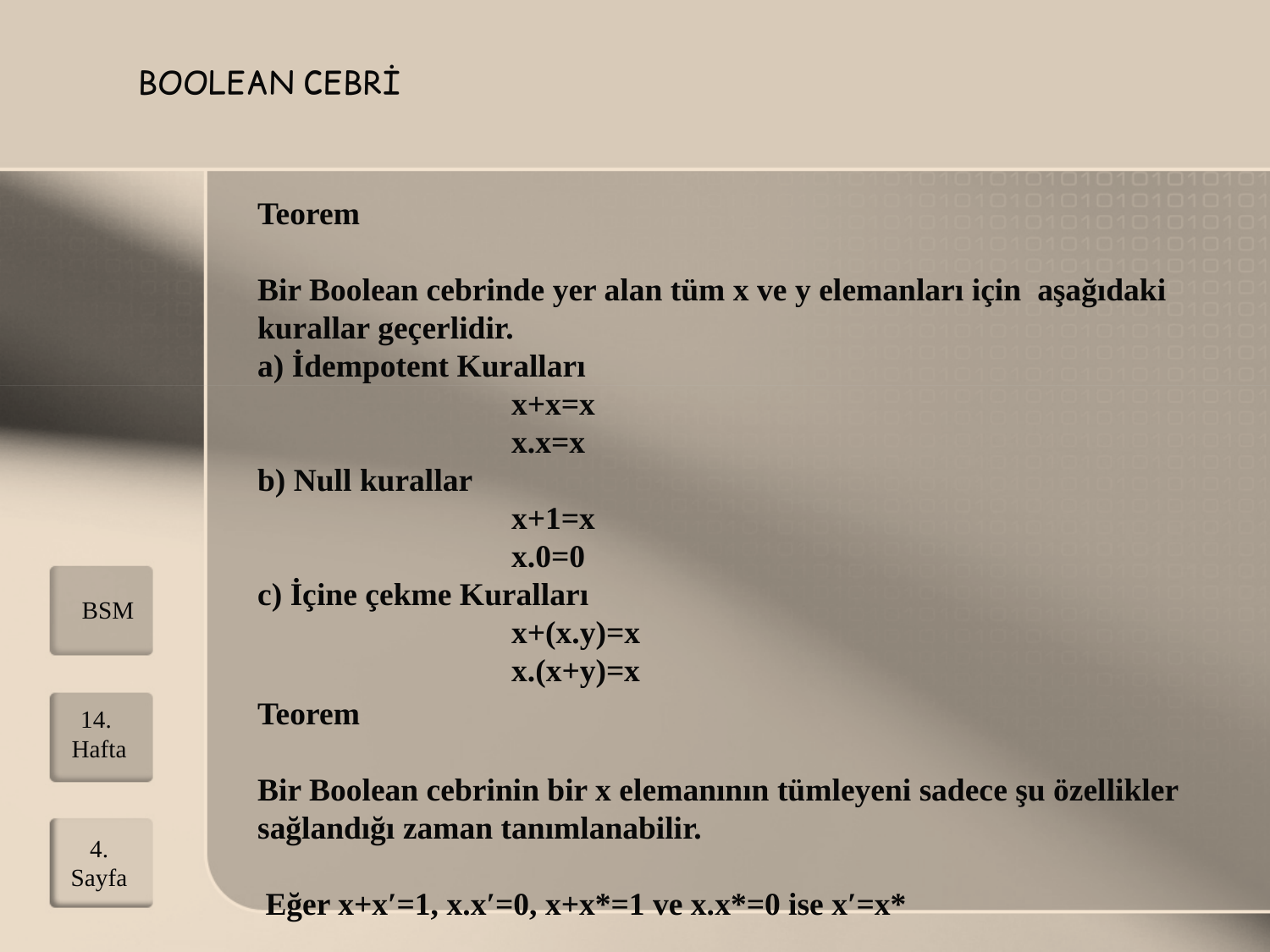

BOOLEAN CEBRİ
Teorem

Bir Boolean cebrinde yer alan tüm x ve y elemanları için  aşağıdaki kurallar geçerlidir.
a) İdempotent Kuralları
		x+x=x
		x.x=x
b) Null kurallar
		x+1=x
		x.0=0
c) İçine çekme Kuralları
		x+(x.y)=x
		x.(x+y)=x

BSM
Teorem

Bir Boolean cebrinin bir x elemanının tümleyeni sadece şu özellikler sağlandığı zaman tanımlanabilir.

 Eğer x+x′=1, x.x′=0, x+x*=1 ve x.x*=0 ise x′=x*
14.  Hafta
4. Sayfa